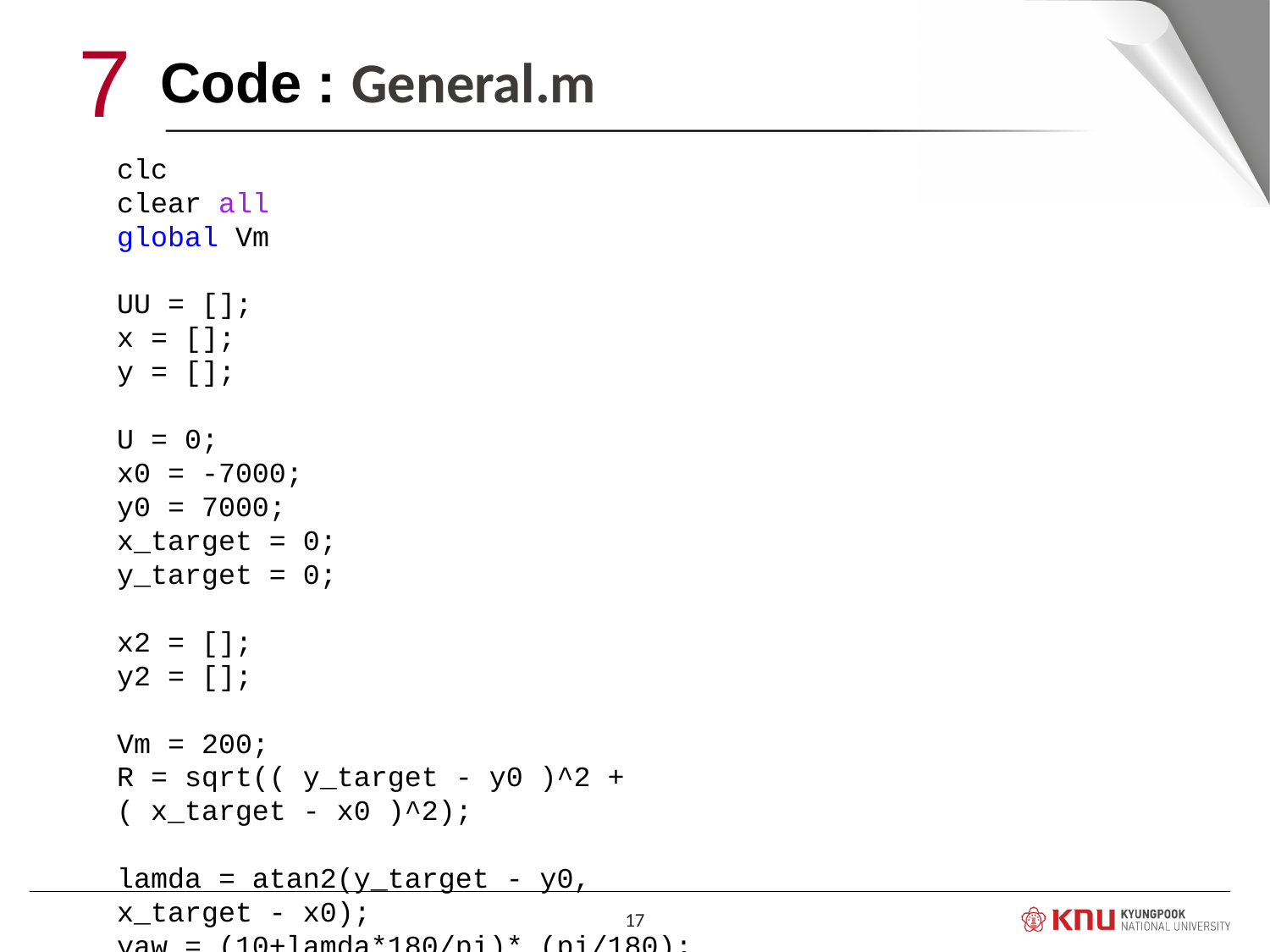

7
Code : General.m
clc
clear all
global Vm

UU = [];
x = [];
y = [];

U = 0;
x0 = -7000;
y0 = 7000;
x_target = 0;
y_target = 0;

x2 = [];
y2 = [];

Vm = 200;
R = sqrt(( y_target - y0 )^2 + ( x_target - x0 )^2);

lamda = atan2(y_target - y0, x_target - x0);
yaw = (10+lamda*180/pi)* (pi/180);
%Mtheta = 5* (pi/180);
yaw*180/pi
lamda*180/pi
(yaw-lamda)*180/pi

X(:,1) = [R;yaw-lamda];
Tf=500;
Ti=0.01;
t=0:Ti:Tf;
sample_size = size(t,2);

n = 3;

for i=1:sample_size-1
    X(:,i+1) = rk(X(:,i), U,Ti);
    U = n*Vm*(X(2,i+1)-X(2,i)) ;
    if X(1,i) < 5
        break
end

    UU = [UU U ];
    x = [x x0+(R-X(1,i+1))*cos(lamda+X(2,i+1))];
    y = [y y0+(R-X(1,i+1))*sin(lamda+X(2,i+1))];

end
t2 = 0:Ti:Ti*i;
tf = Ti * i

figure(1)
plot(x,y)

figure(2)
plot(t2,X(1,:))

figure(3)
plot(t2,(X(2,:))*180/pi)

figure(4)
plot(UU)

function dx=plant(x,u)
    global Vm
    dx(1,1) = -Vm*cos( x(2));
    dx(2,1) = -Vm*sin(x(2))/x(1) + u/Vm;

end

function dx=rk(x,u,T)
    k1=plant(x,u)*T;
    k2=plant(x+k1*0.5,u)*T;
    k3=plant(x+k2*0.5,u)*T;
    k4=plant(x+k3,u)*T;
    dx=x +((k1+k4)/6+(k2+k3)/3);
end

17